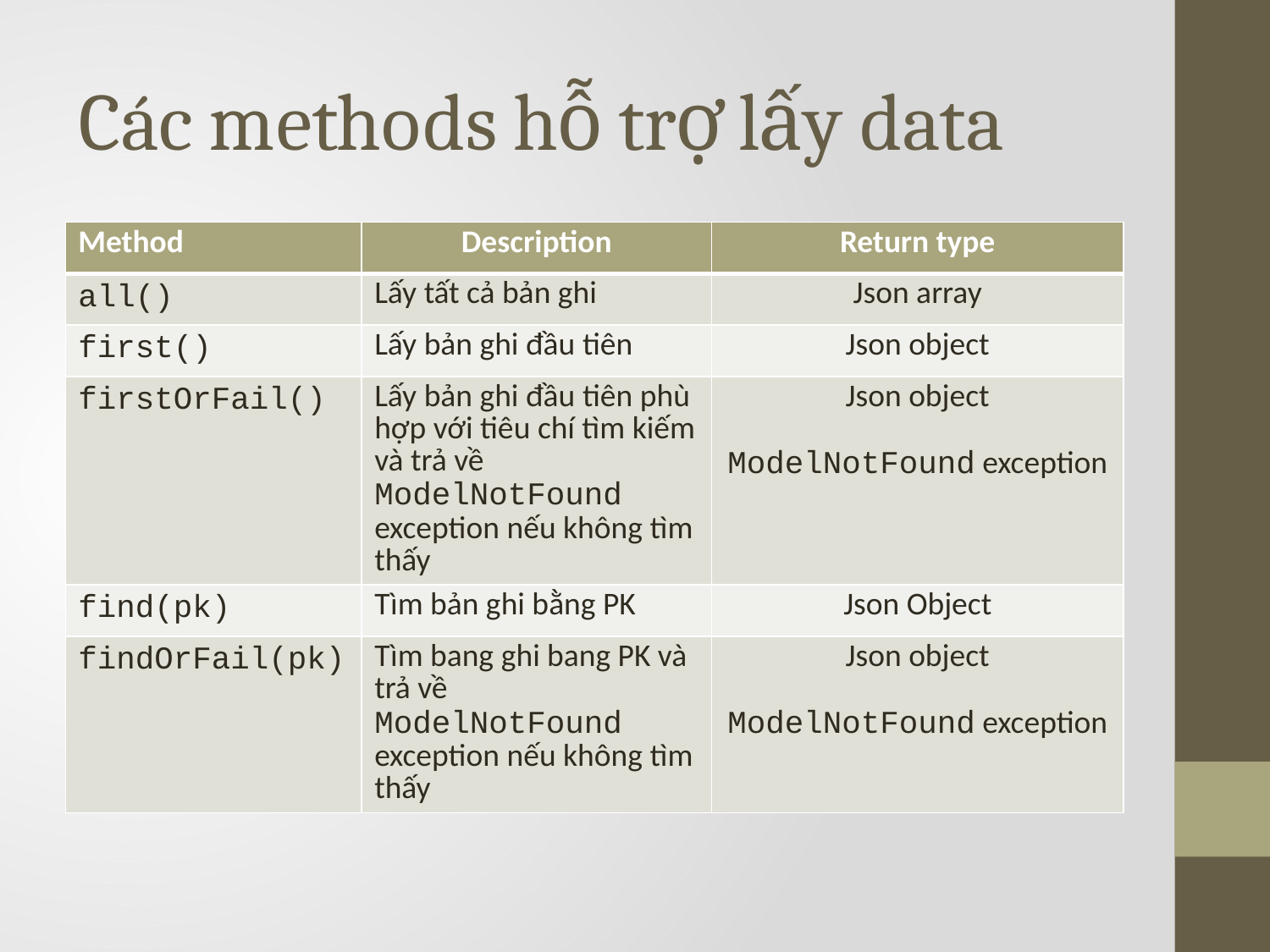

# Các methods hỗ trợ lấy data
| Method | Description | Return type |
| --- | --- | --- |
| all() | Lấy tất cả bản ghi | Json array |
| first() | Lấy bản ghi đầu tiên | Json object |
| firstOrFail() | Lấy bản ghi đầu tiên phù hợp với tiêu chí tìm kiếm và trả về ModelNotFound exception nếu không tìm thấy | Json object ModelNotFound exception |
| find(pk) | Tìm bản ghi bằng PK | Json Object |
| findOrFail(pk) | Tìm bang ghi bang PK và trả về ModelNotFound exception nếu không tìm thấy | Json object ModelNotFound exception |